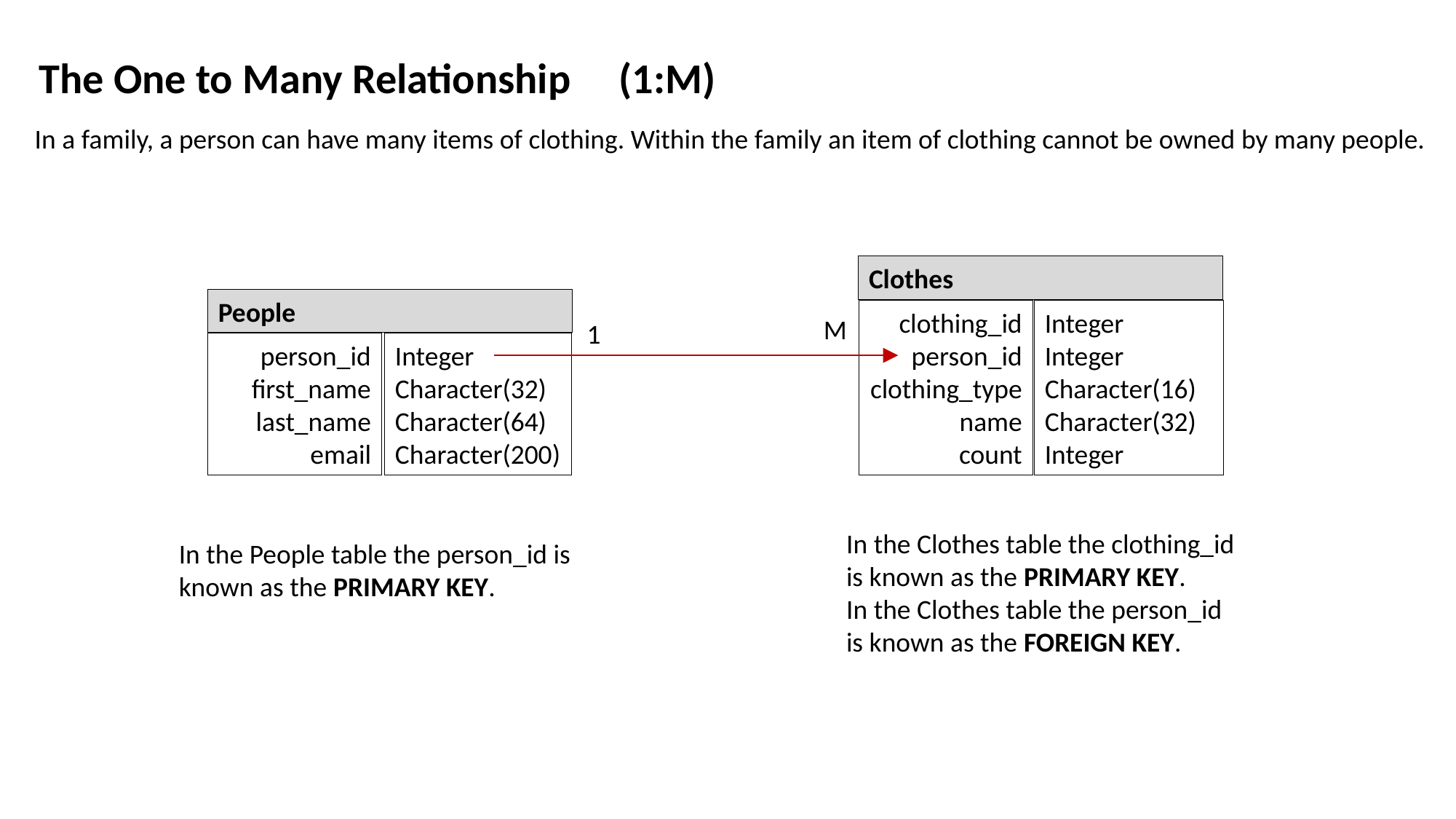

The One to Many Relationship     (1:M)
In a family, a person can have many items of clothing. Within the family an item of clothing cannot be owned by many people.
Clothes
People
1
person_id
first_name
last_name
email
Integer
Character(32)
Character(64)
Character(200)
clothing_id
person_id
clothing_type
name
count
Integer
Integer
Character(16)
Character(32)
Integer
M
In the Clothes table the clothing_id is known as the PRIMARY KEY.
In the Clothes table the person_id is known as the FOREIGN KEY.
In the People table the person_id is known as the PRIMARY KEY.